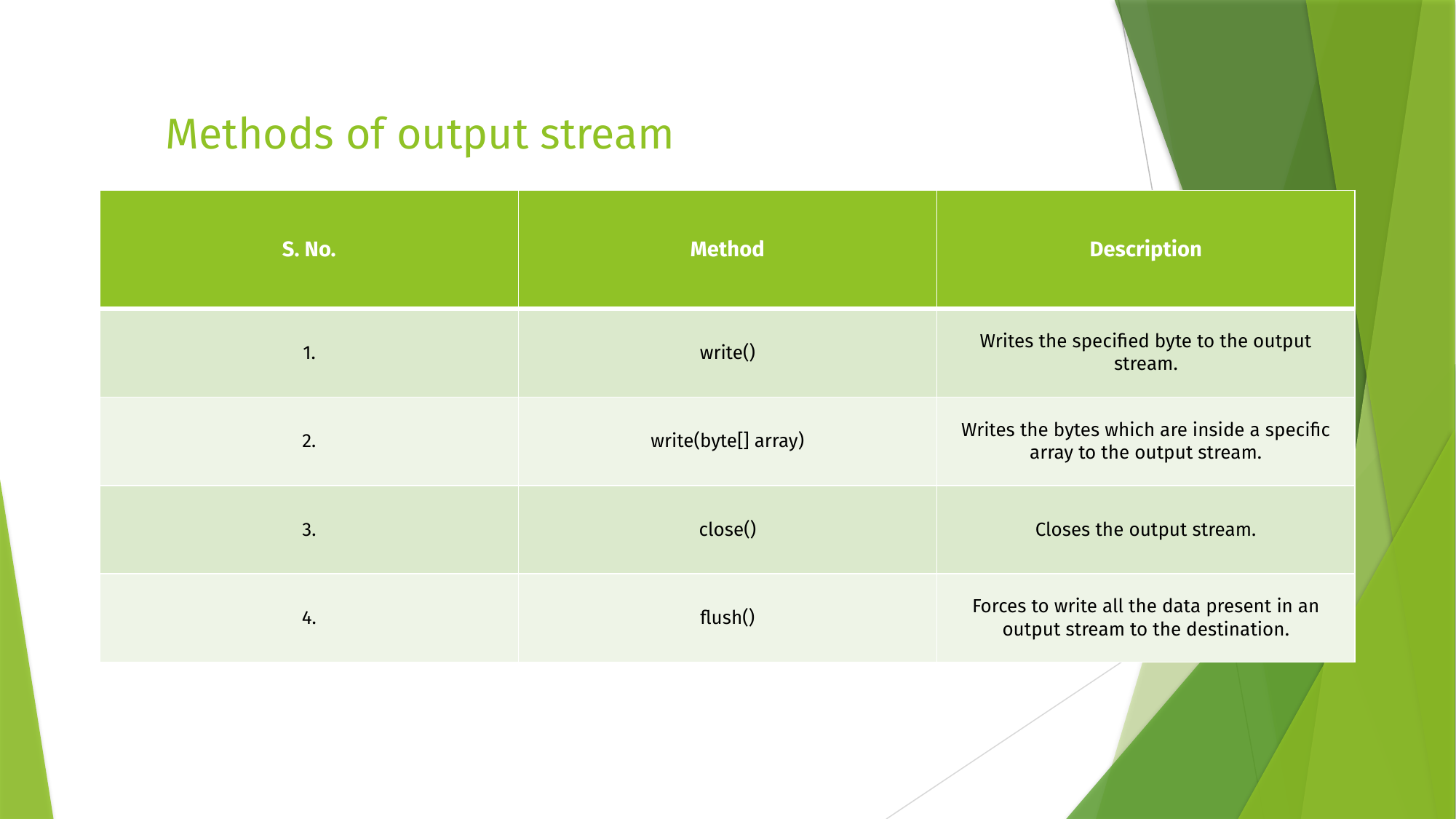

# Methods of output stream
| S. No. | Method | Description |
| --- | --- | --- |
| 1. | write() | Writes the specified byte to the output stream. |
| 2. | write(byte[] array) | Writes the bytes which are inside a specific array to the output stream. |
| 3. | close() | Closes the output stream. |
| 4. | flush() | Forces to write all the data present in an output stream to the destination. |